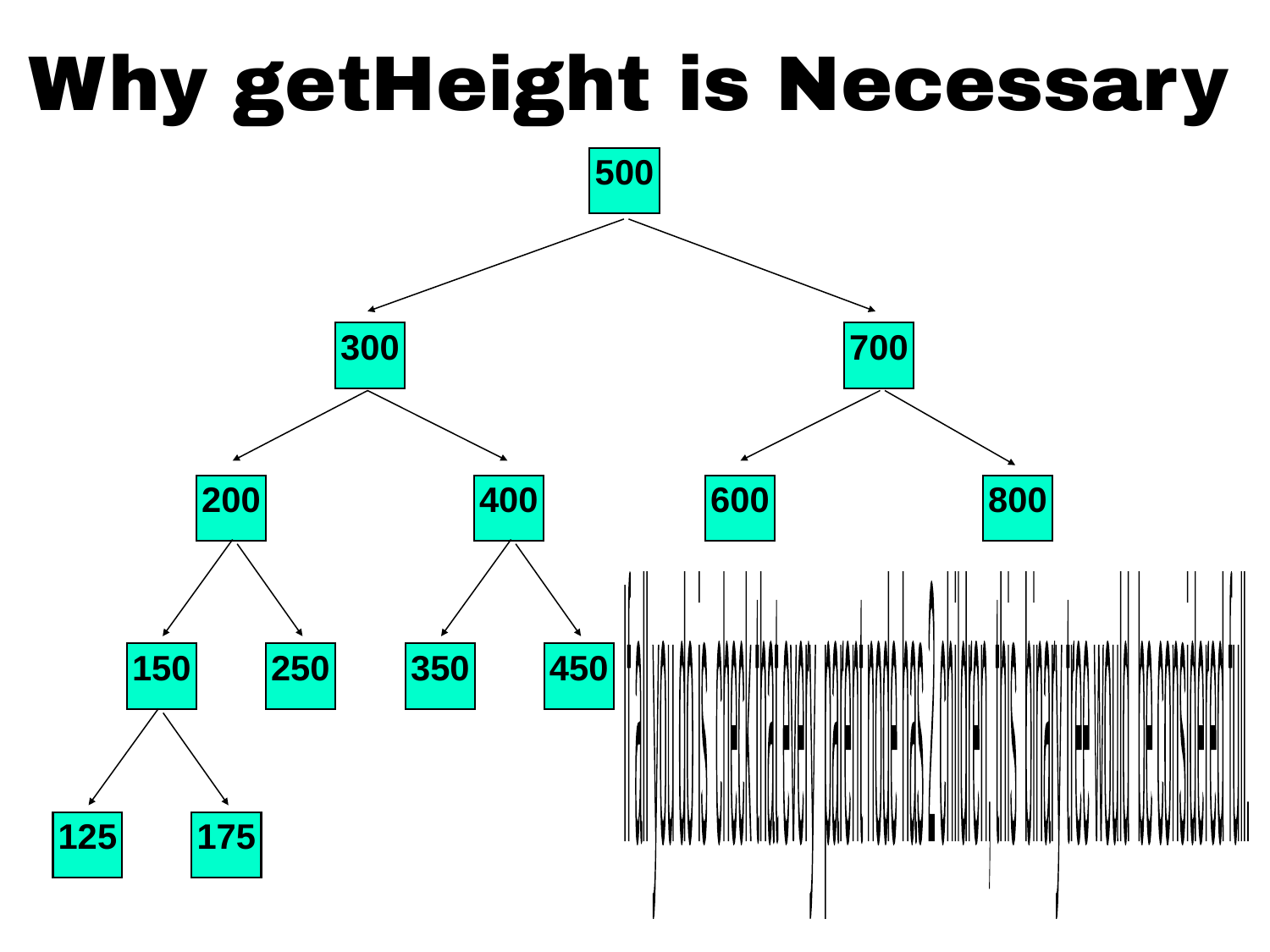

# Why getHeight is Necessary
500
300
700
200
400
600
800
150
250
350
450
125
175
If all you do is  check that every  parent node has 2 children, this  binary tree would  be considered full.